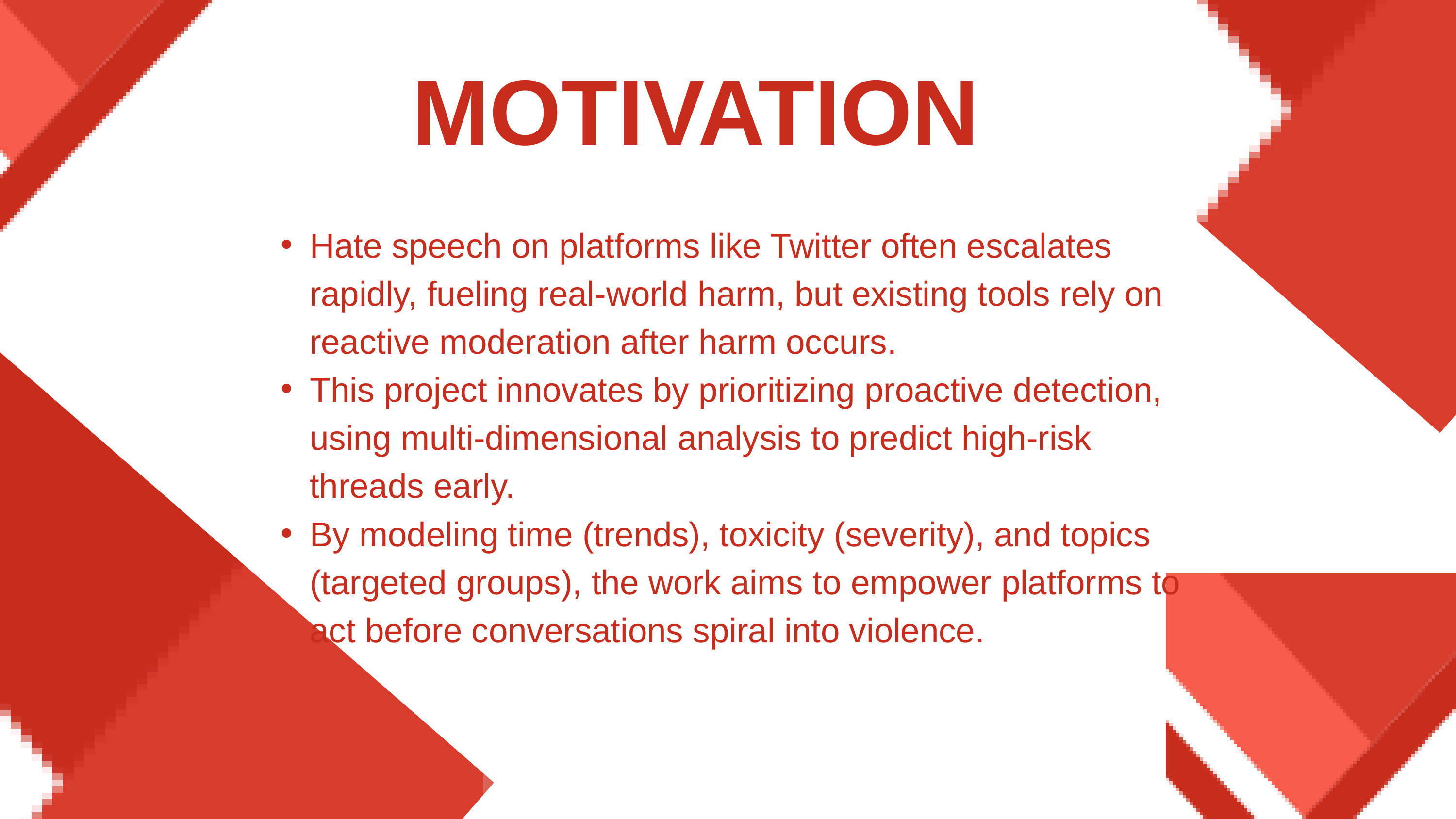

MOTIVATION
Hate speech on platforms like Twitter often escalates rapidly, fueling real-world harm, but existing tools rely on reactive moderation after harm occurs.
This project innovates by prioritizing proactive detection, using multi-dimensional analysis to predict high-risk threads early.
By modeling time (trends), toxicity (severity), and topics (targeted groups), the work aims to empower platforms to act before conversations spiral into violence.